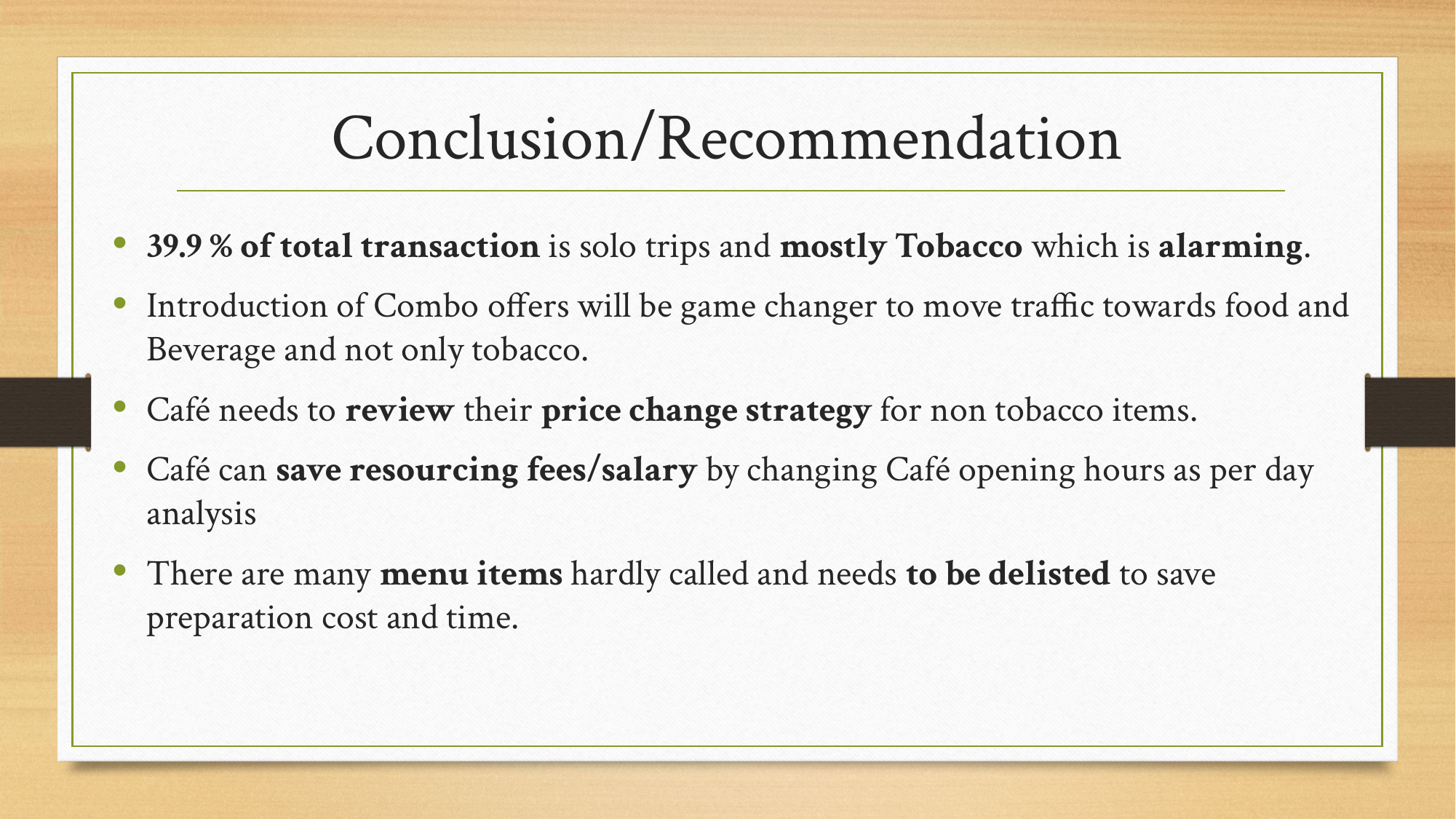

Conclusion/Recommendation
39.9 % of total transaction is solo trips and mostly Tobacco which is alarming.
Introduction of Combo offers will be game changer to move traffic towards food and Beverage and not only tobacco.
Café needs to review their price change strategy for non tobacco items.
Café can save resourcing fees/salary by changing Café opening hours as per day analysis
There are many menu items hardly called and needs to be delisted to save preparation cost and time.